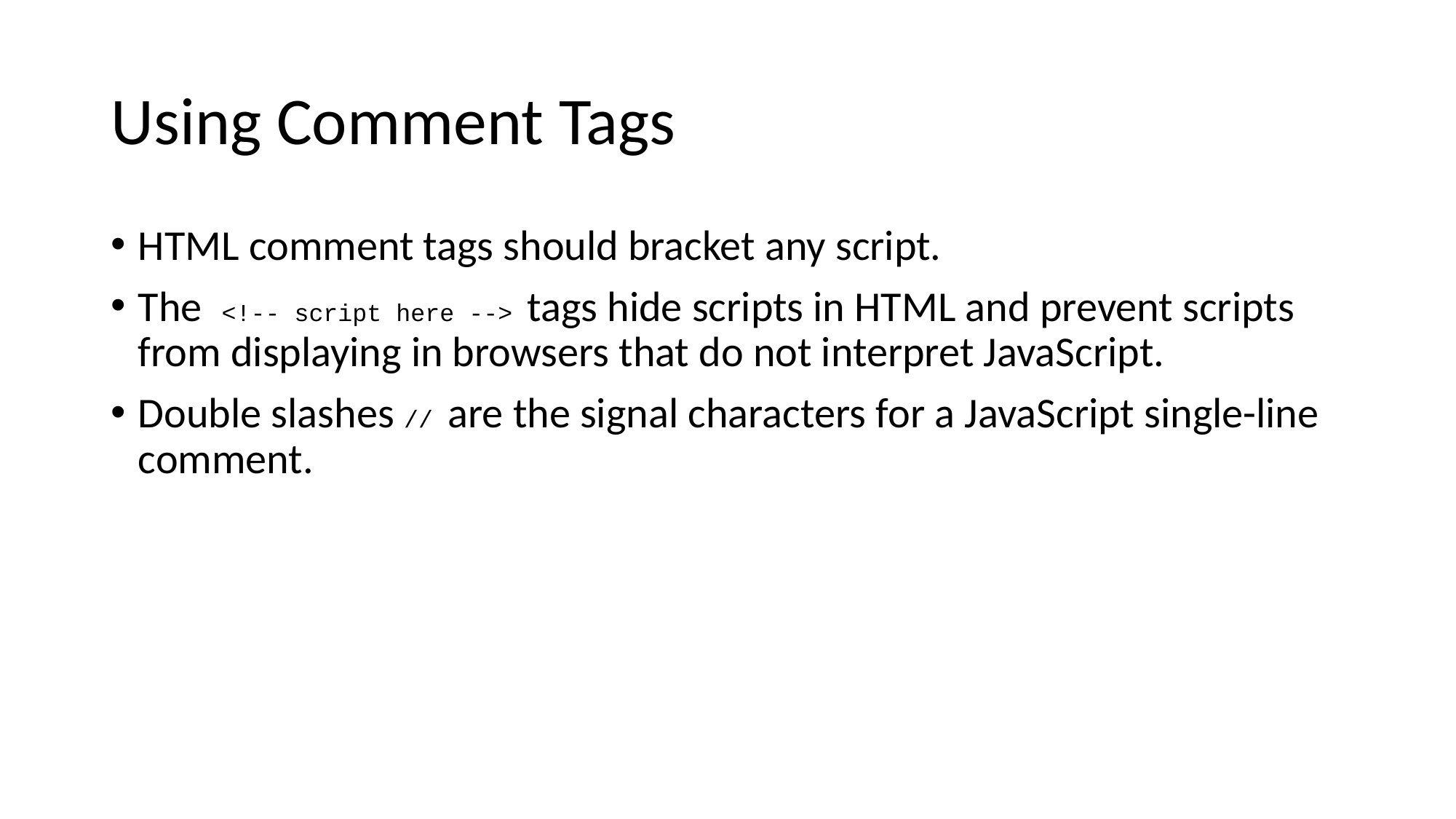

# Using Comment Tags
HTML comment tags should bracket any script.
The  <!-- script here --> tags hide scripts in HTML and prevent scripts from displaying in browsers that do not interpret JavaScript.
Double slashes // are the signal characters for a JavaScript single-line comment.